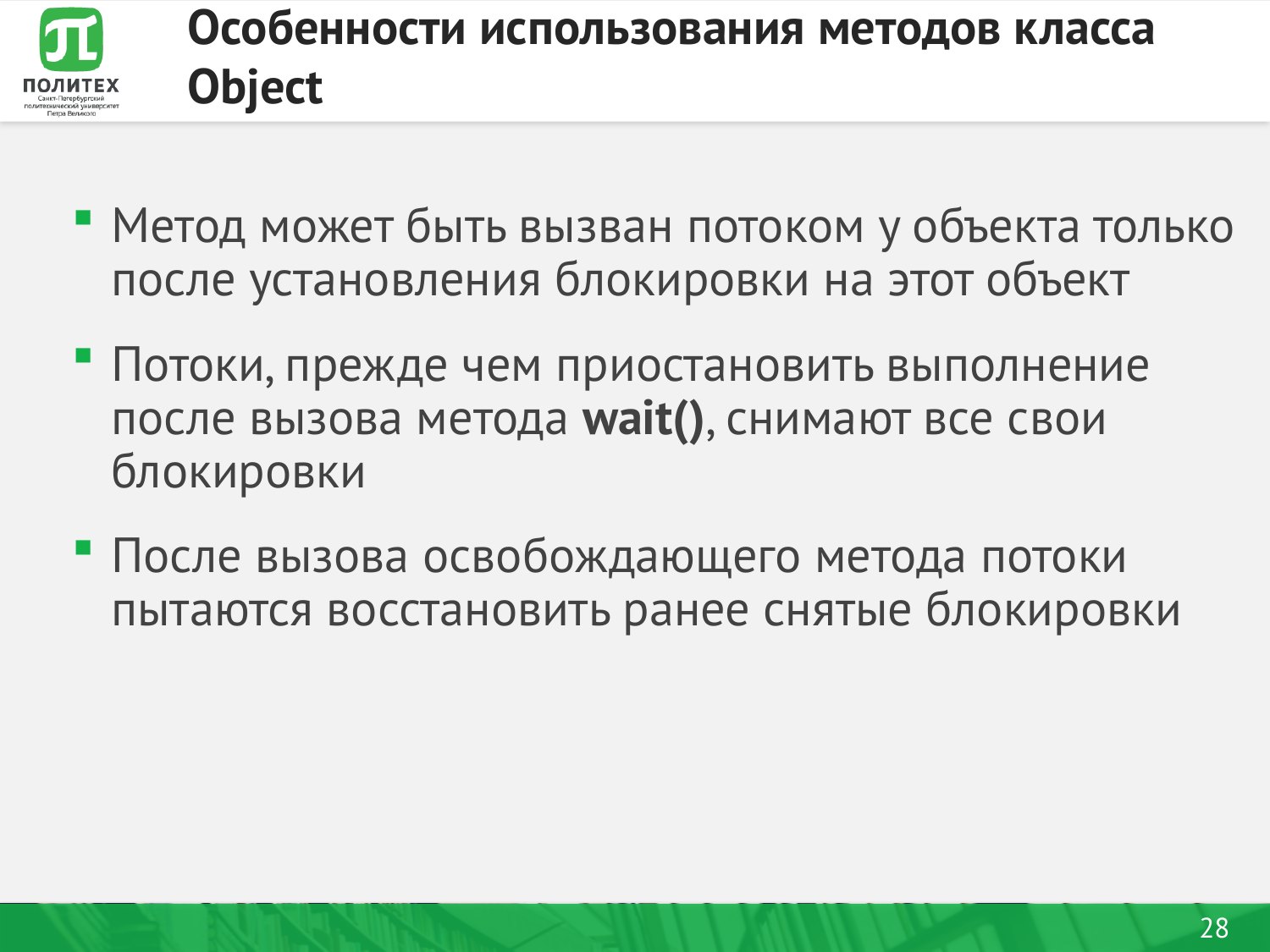

# Особенности использования методов класса Object
Метод может быть вызван потоком у объекта только после установления блокировки на этот объект
Потоки, прежде чем приостановить выполнение после вызова метода wait(), снимают все свои блокировки
После вызова освобождающего метода потоки пытаются восстановить ранее снятые блокировки